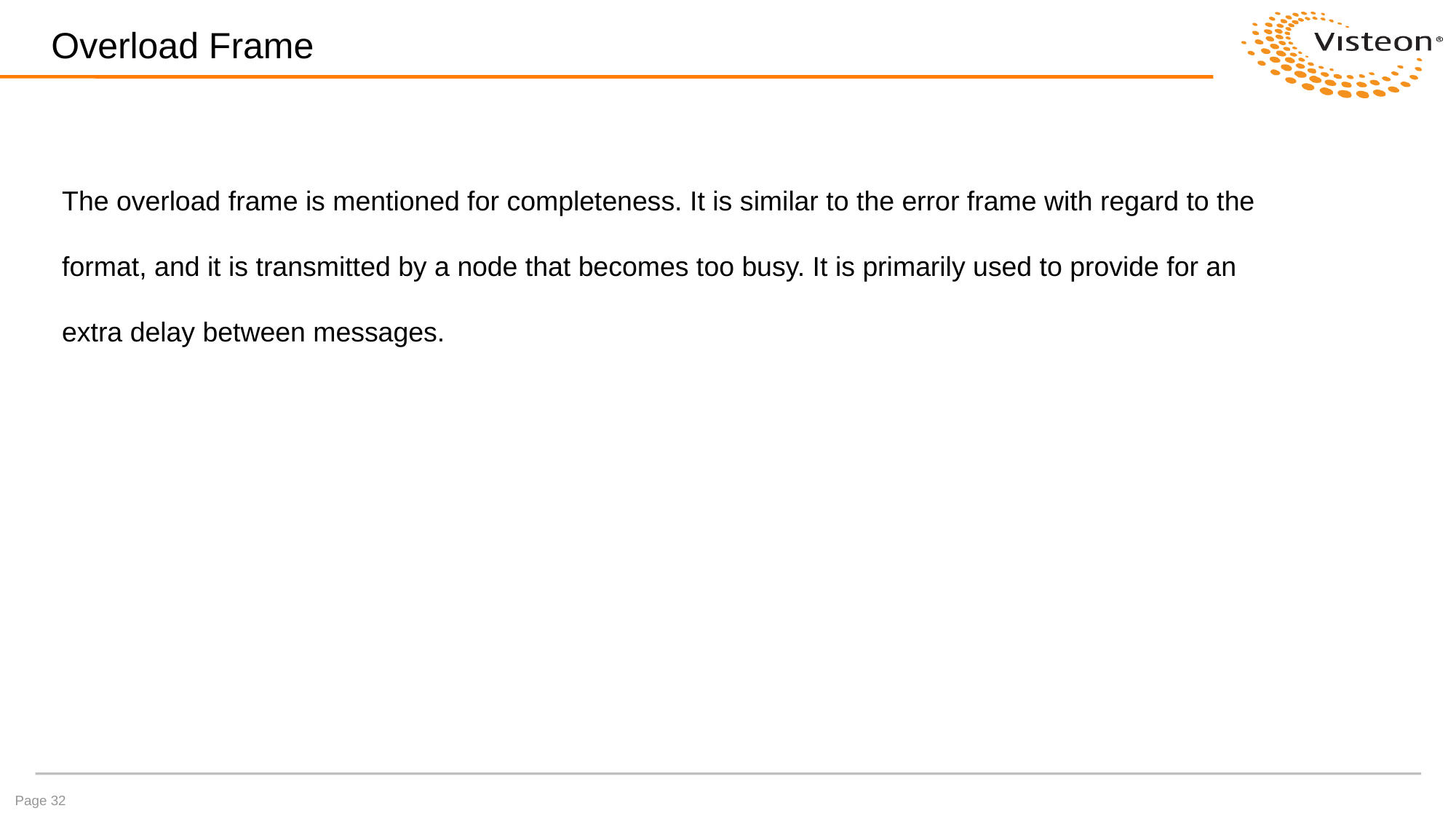

# Overload Frame

The overload frame is mentioned for completeness. It is similar to the error frame with regard to the
format, and it is transmitted by a node that becomes too busy. It is primarily used to provide for an extra delay between messages.
Page 32